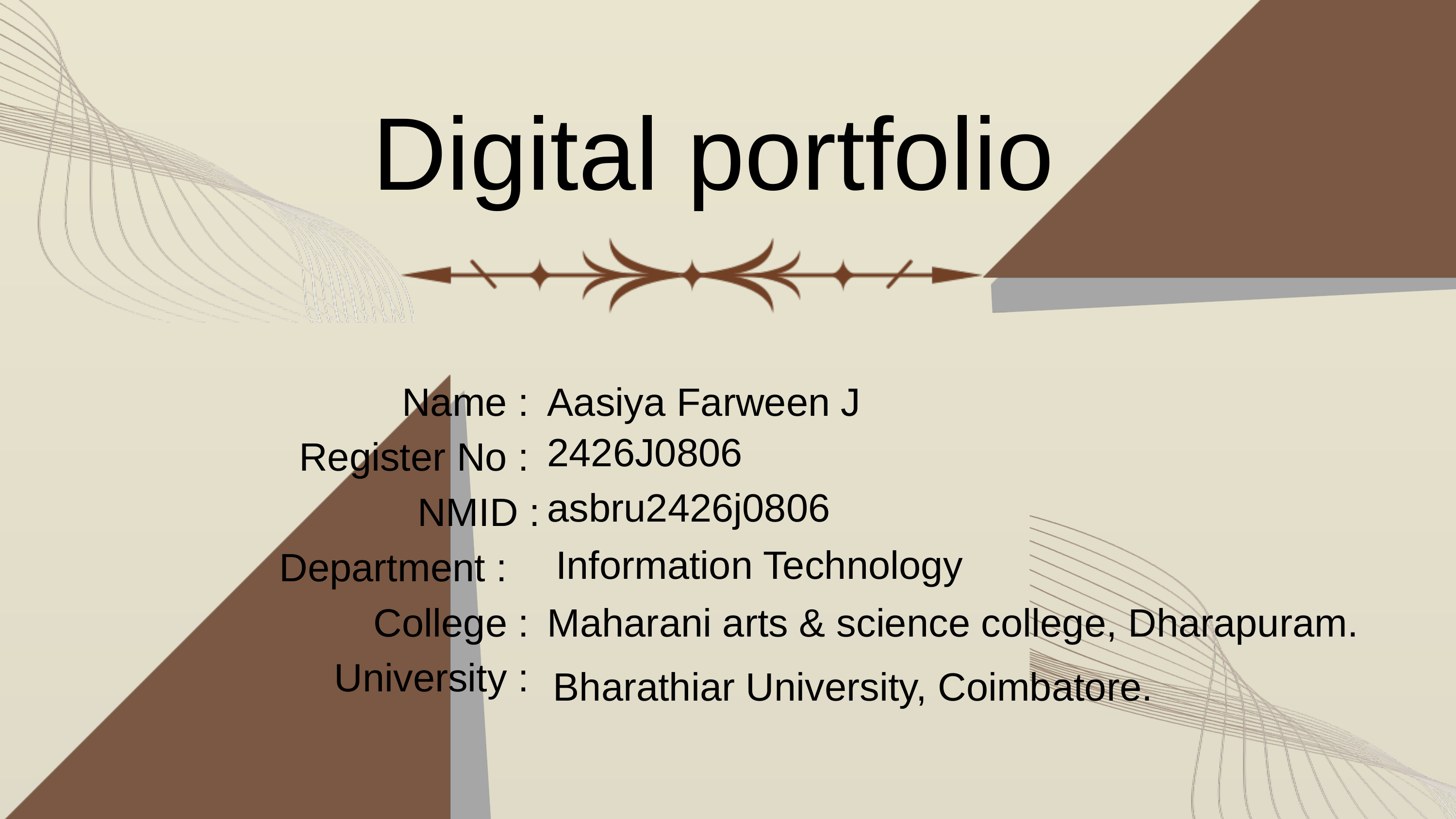

Digital portfolio

           Name :
  Register No :
             NMID :
Department :           College :
   University :
Aasiya Farween J

2426J0806
asbru2426j0806

Information Technology
Maharani arts & science college, Dharapuram.
Bharathiar University, Coimbatore.